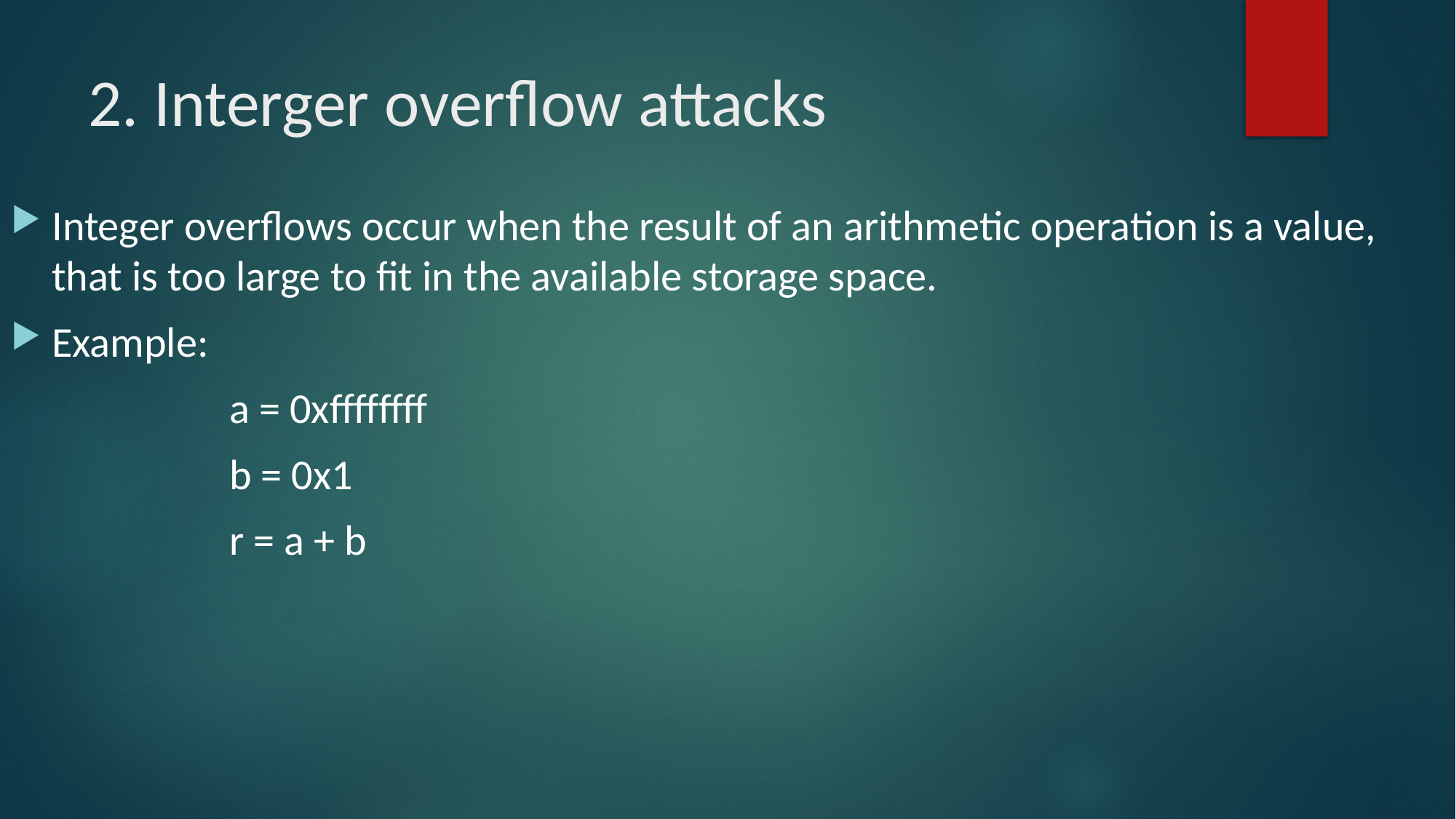

# 2. Interger overflow attacks
Integer overflows occur when the result of an arithmetic operation is a value, that is too large to fit in the available storage space.
Example:
		a = 0xffffffff
		b = 0x1
		r = a + b